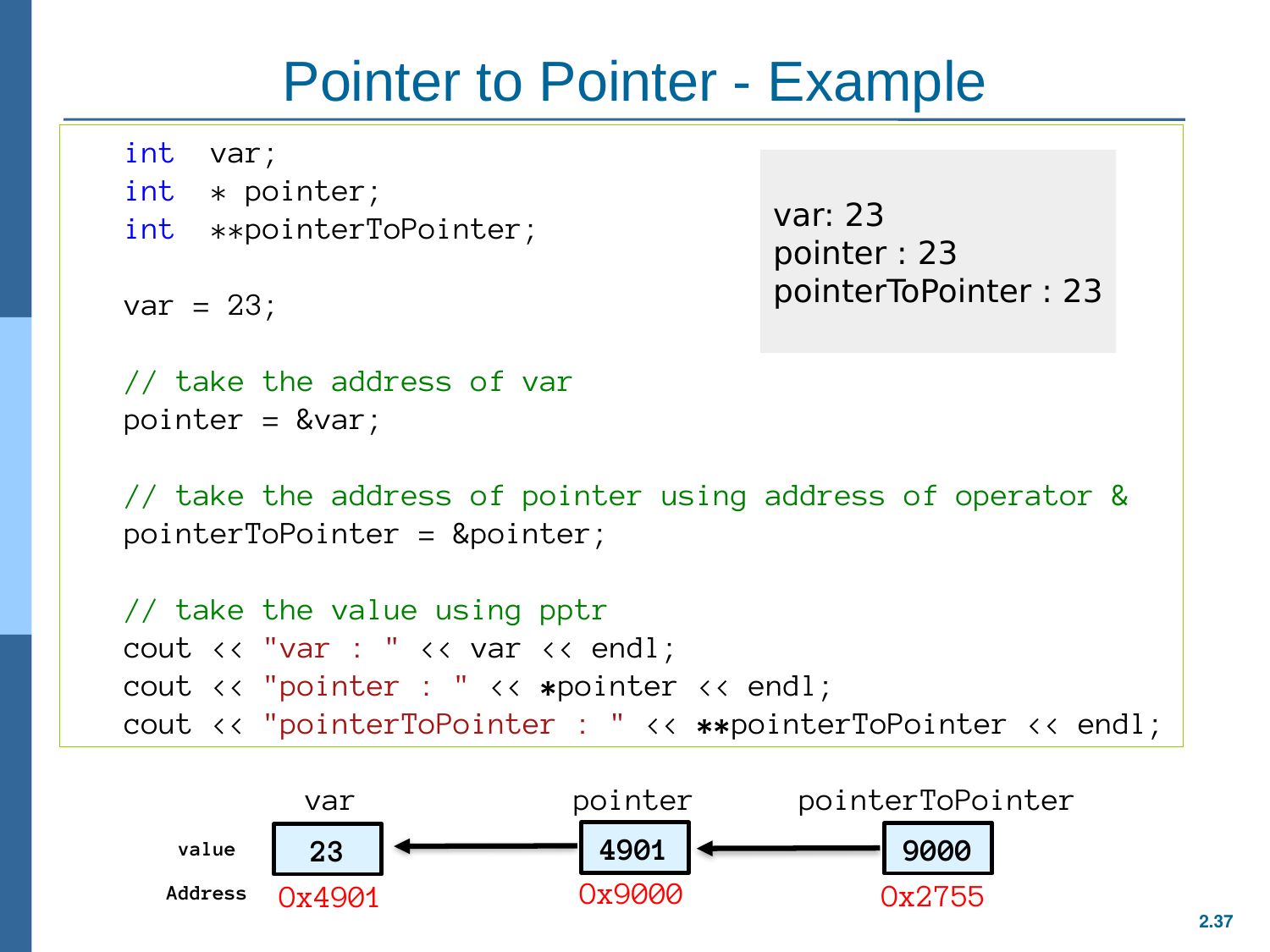

# Pointer to Pointer - Example
   int  var;
   int  * pointer;
   int  **pointerToPointer;

   var = 23;

   // take the address of var
   pointer = &var;

   // take the address of pointer using address of operator &
   pointerToPointer = &pointer;

   // take the value using pptr
   cout << "var : " << var << endl;
   cout << "pointer : " << *pointer << endl;
   cout << "pointerToPointer : " << **pointerToPointer << endl;

var: 23
pointer : 23
pointerToPointer : 23

var
pointer
pointerToPointer
4901
9000
23
value
Ox9000
Ox2755
Ox4901
Address